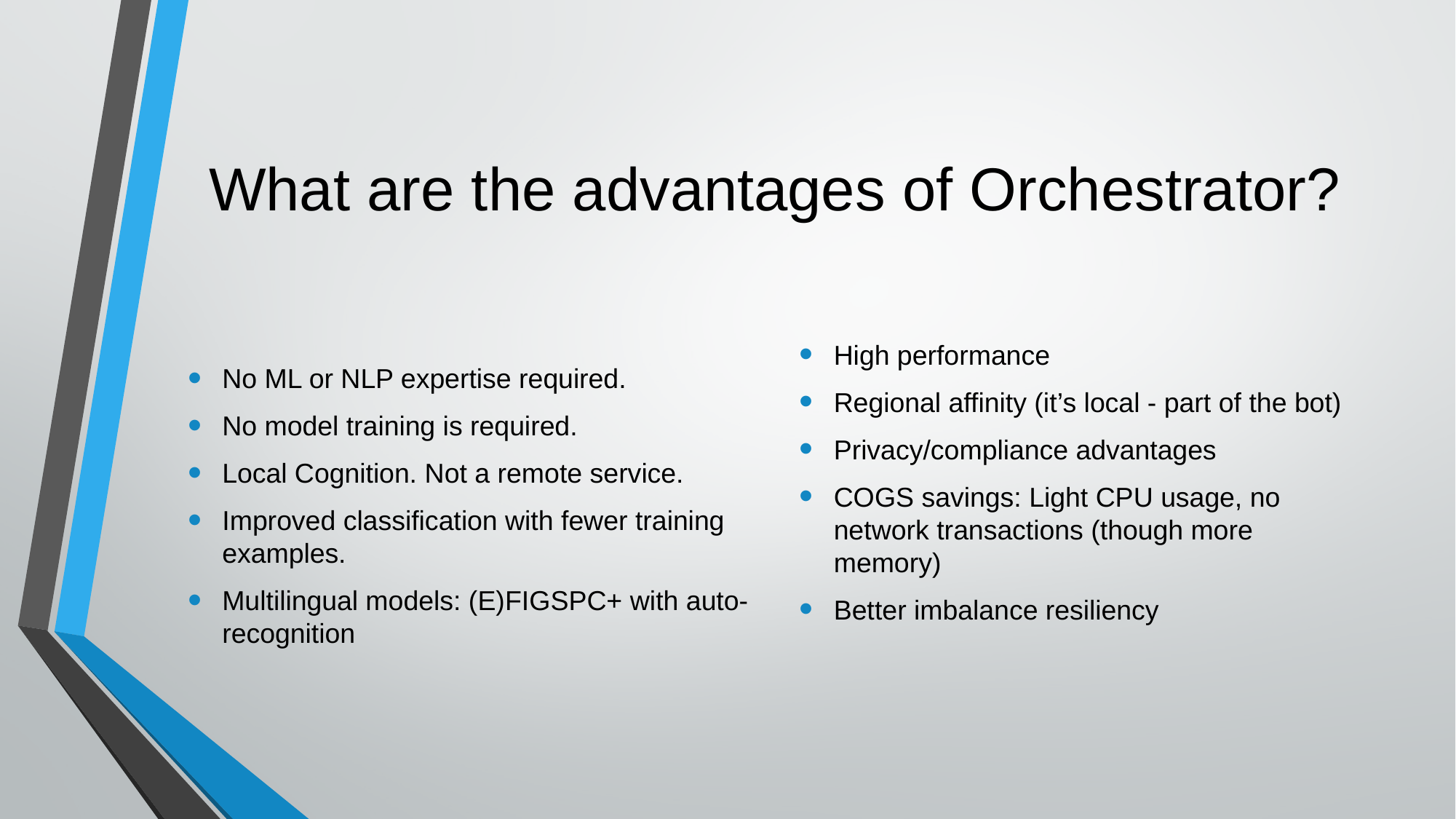

# What are the advantages of Orchestrator?
No ML or NLP expertise required.
No model training is required.
Local Cognition. Not a remote service.
Improved classification with fewer training examples.
Multilingual models: (E)FIGSPC+ with auto-recognition
High performance
Regional affinity (it’s local - part of the bot)
Privacy/compliance advantages
COGS savings: Light CPU usage, no network transactions (though more memory)
Better imbalance resiliency